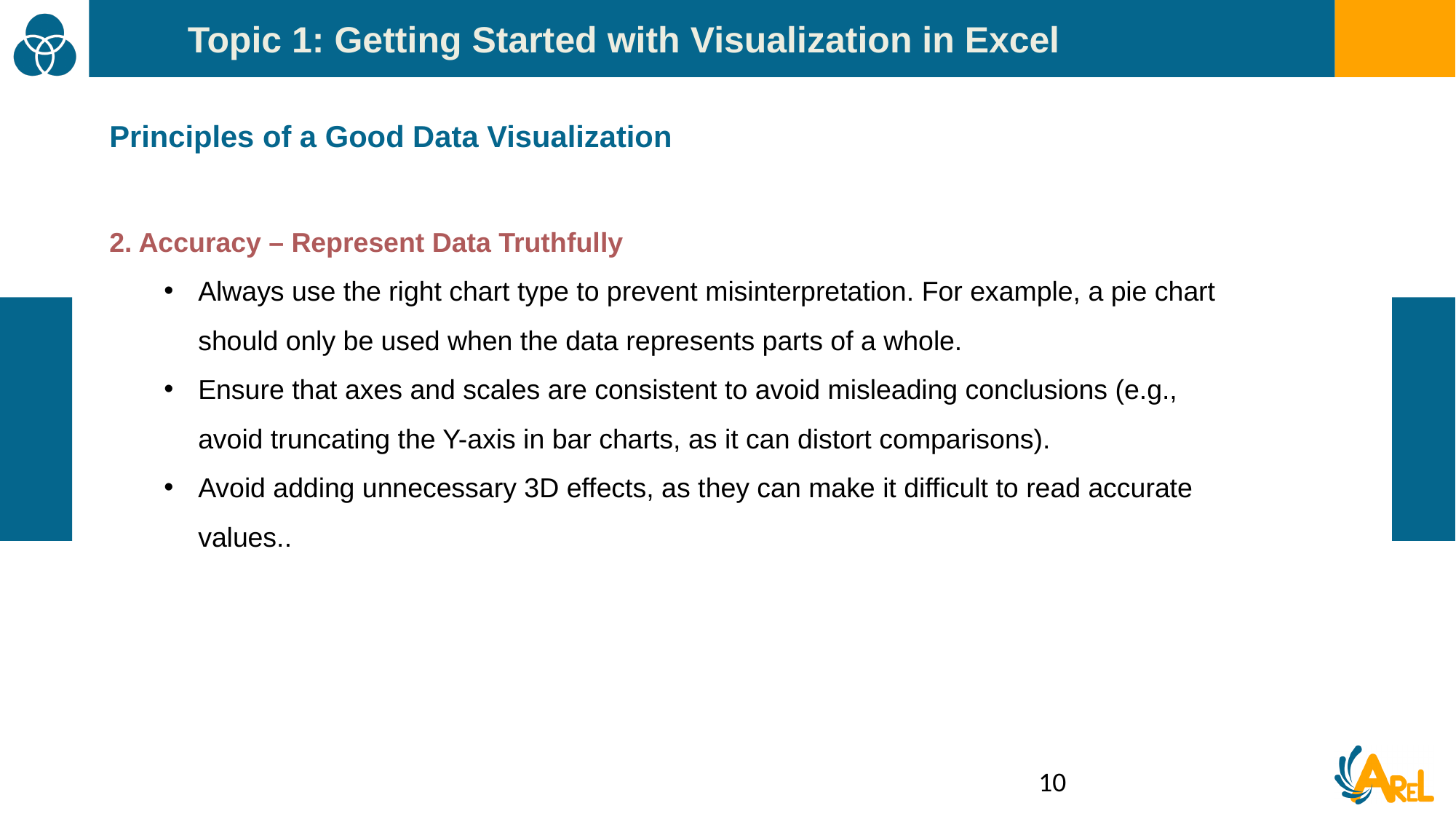

Topic 1: Getting Started with Visualization in Excel
Principles of a Good Data Visualization

2. Accuracy – Represent Data Truthfully
Always use the right chart type to prevent misinterpretation. For example, a pie chart should only be used when the data represents parts of a whole.
Ensure that axes and scales are consistent to avoid misleading conclusions (e.g., avoid truncating the Y-axis in bar charts, as it can distort comparisons).
Avoid adding unnecessary 3D effects, as they can make it difficult to read accurate values..

10